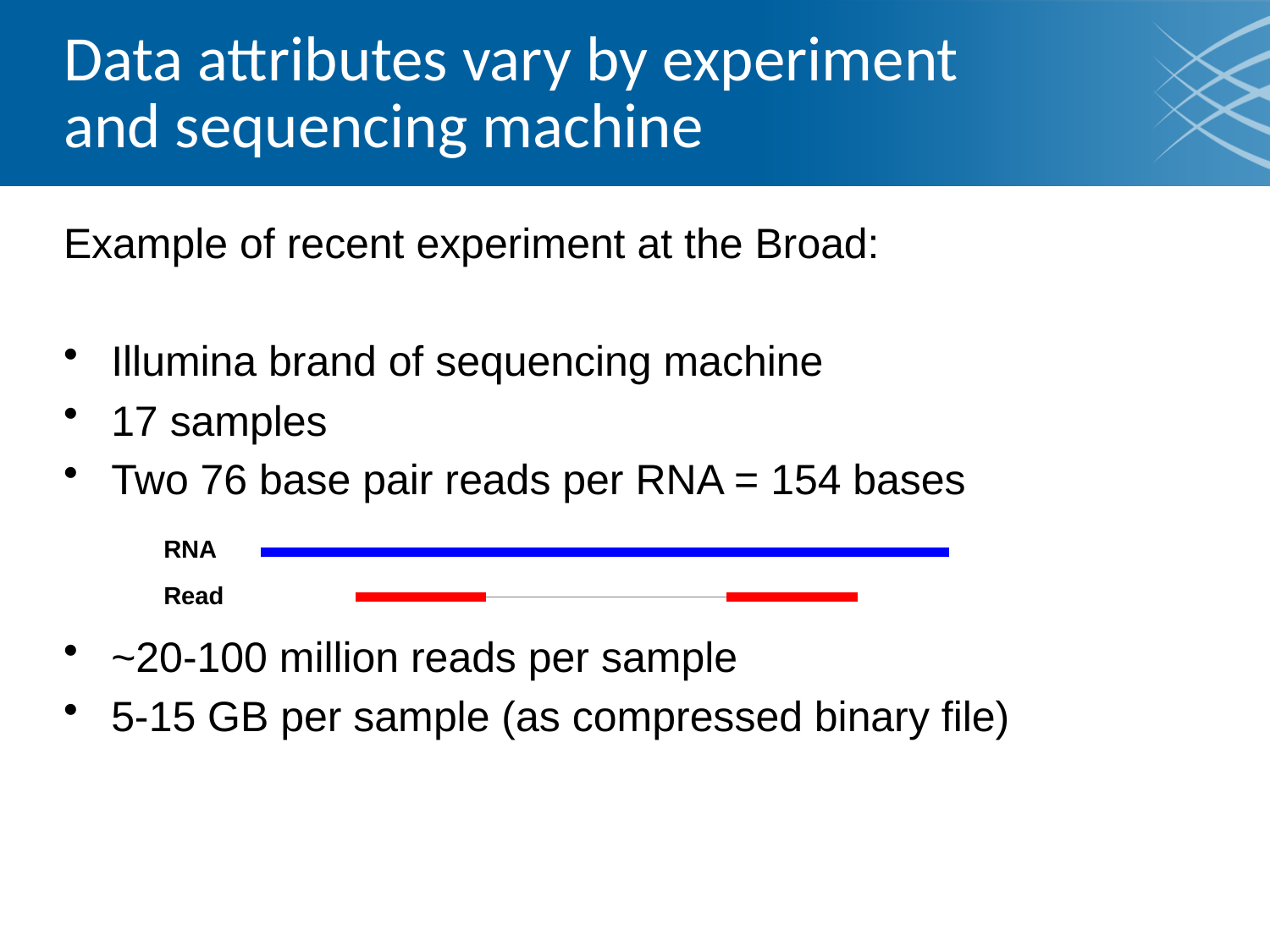

# Data attributes vary by experiment and sequencing machine
Example of recent experiment at the Broad:

Illumina brand of sequencing machine
17 samples
Two 76 base pair reads per RNA = 154 bases

~20-100 million reads per sample
5-15 GB per sample (as compressed binary file)

RNA

Read